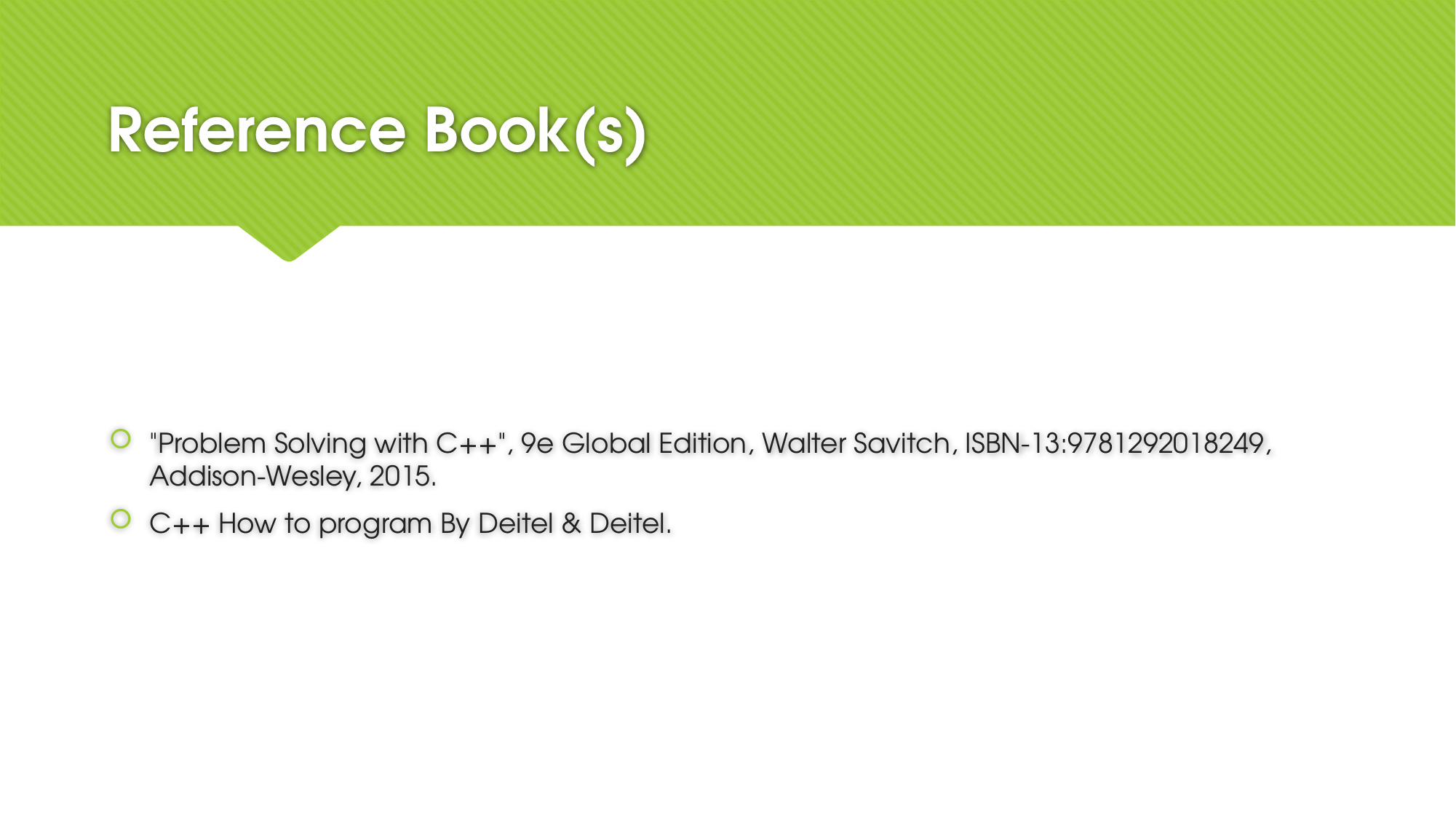

# Reference Book(s)
"Problem Solving with C++", 9e Global Edition, Walter Savitch, ISBN-13:9781292018249, Addison-Wesley, 2015.
C++ How to program By Deitel & Deitel.